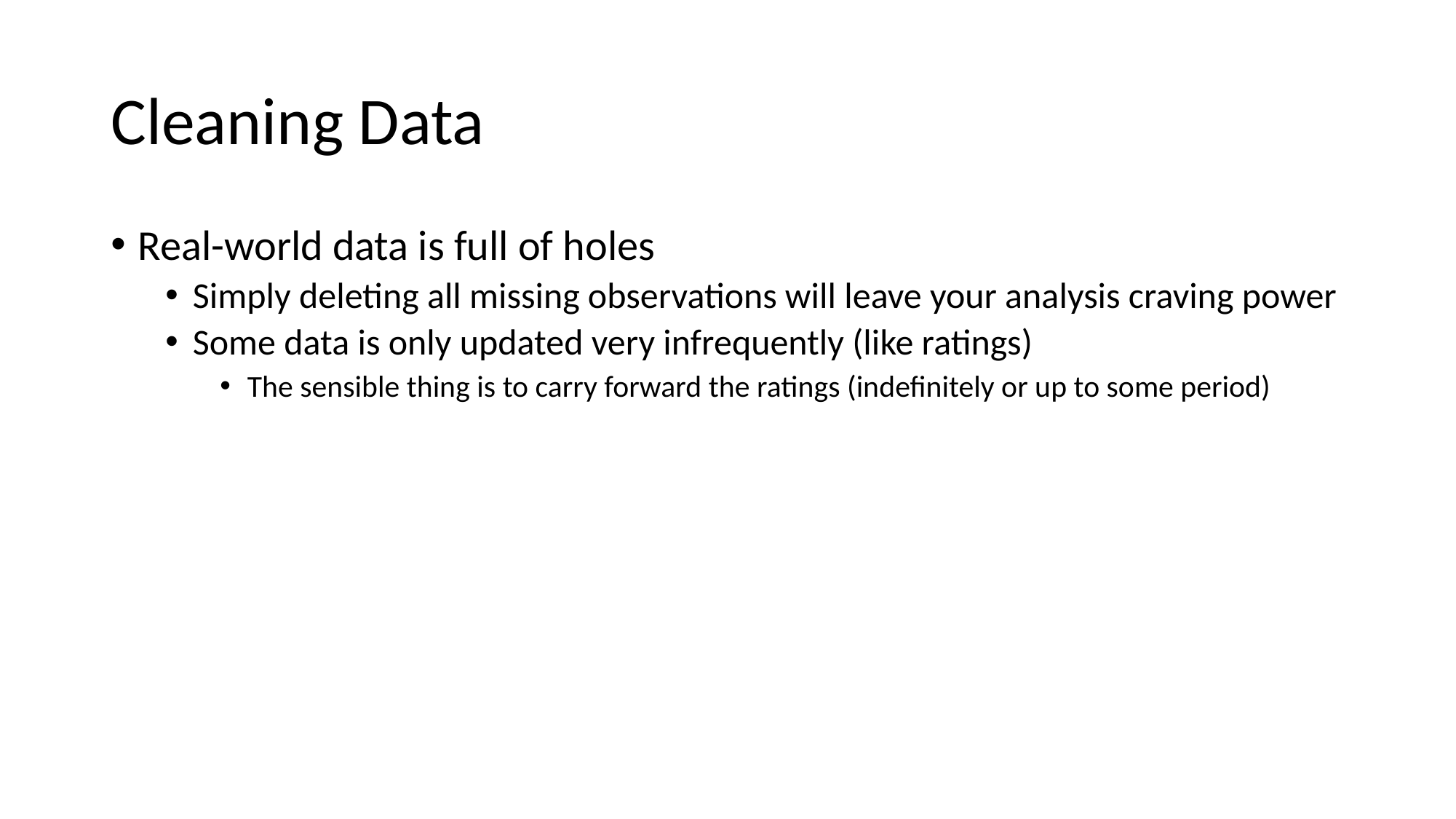

# Cleaning Data
Real-world data is full of holes
Simply deleting all missing observations will leave your analysis craving power
Some data is only updated very infrequently (like ratings)
The sensible thing is to carry forward the ratings (indefinitely or up to some period)